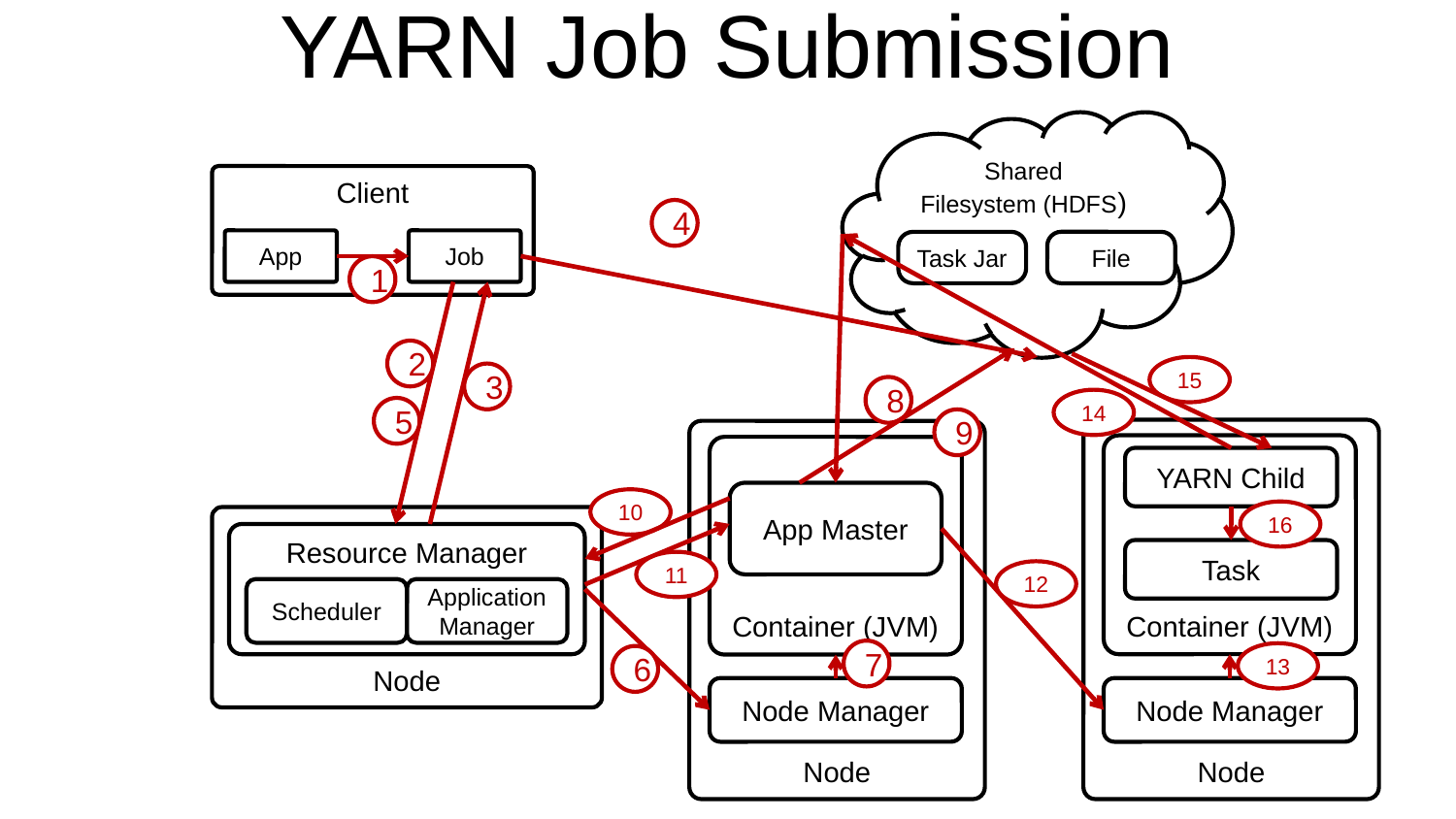

# YARN Job Submission
Shared
Filesystem (HDFS)
Task Jar
File
Client
App
Job
4
1
2
15
3
8
14
5
9
Node
Node
Container (JVM)
Container (JVM)
YARN Child
App Master
10
16
Node
Resource Manager
Task
11
12
Scheduler
Application Manager
7
13
6
Node Manager
Node Manager